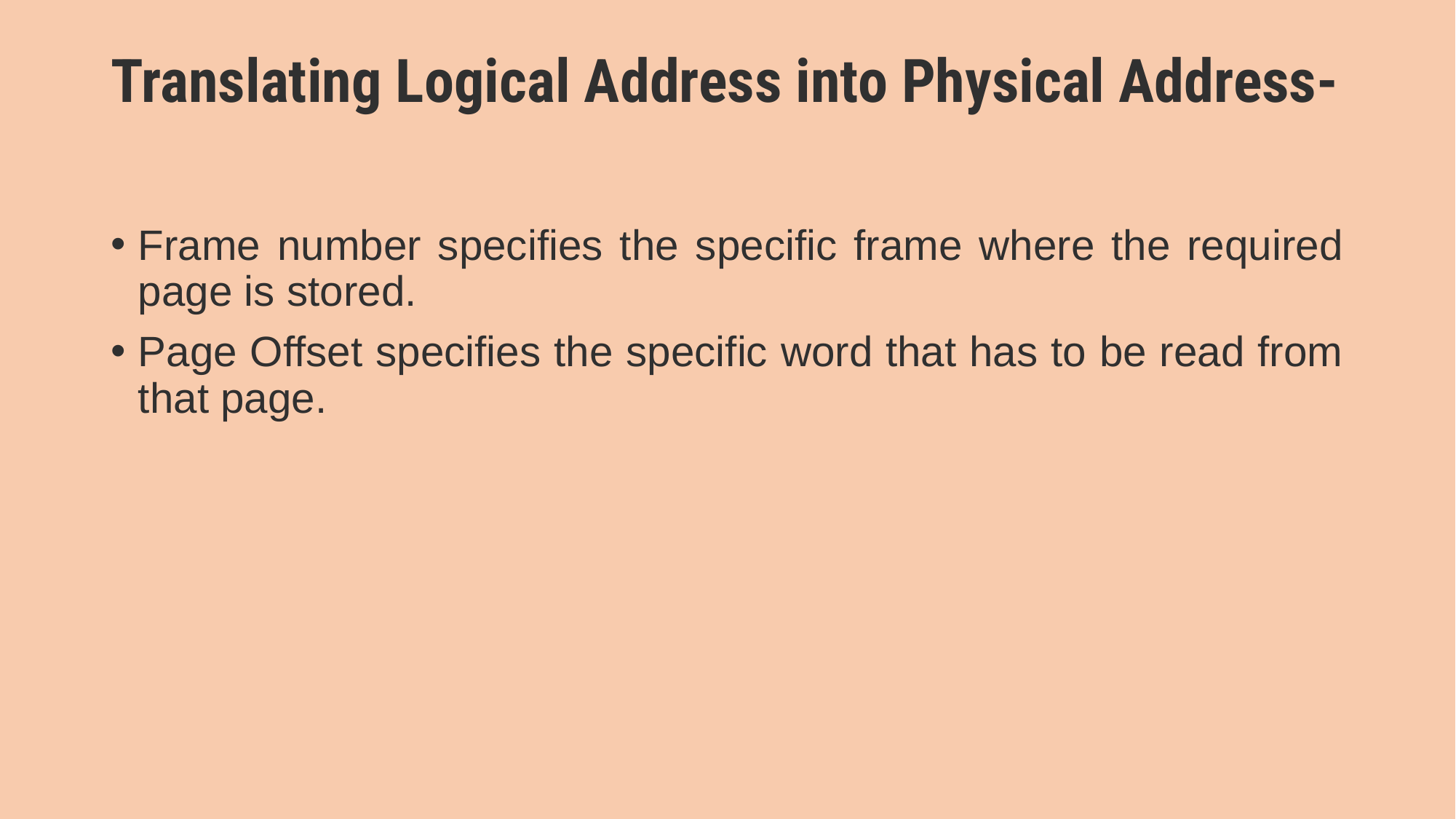

# Translating Logical Address into Physical Address-
Frame number specifies the specific frame where the required page is stored.
Page Offset specifies the specific word that has to be read from that page.